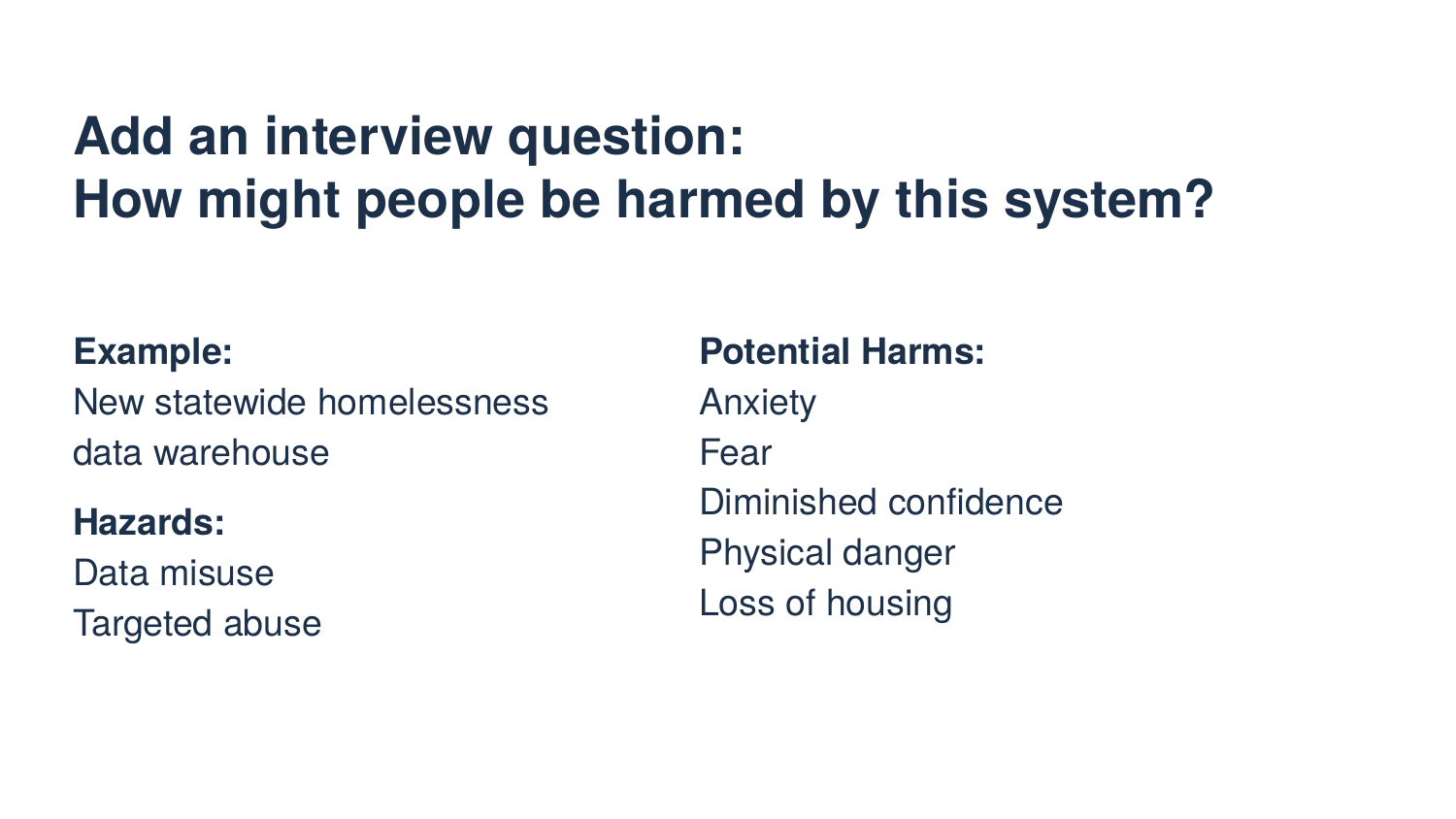

# Add an interview question: How might people be harmed by this system?
Example:
New statewide homelessness
data warehouse
Hazards:
Data misuse
Targeted abuse
Potential Harms:
Anxiety
Fear
Diminished confidence
Physical danger
Loss of housing